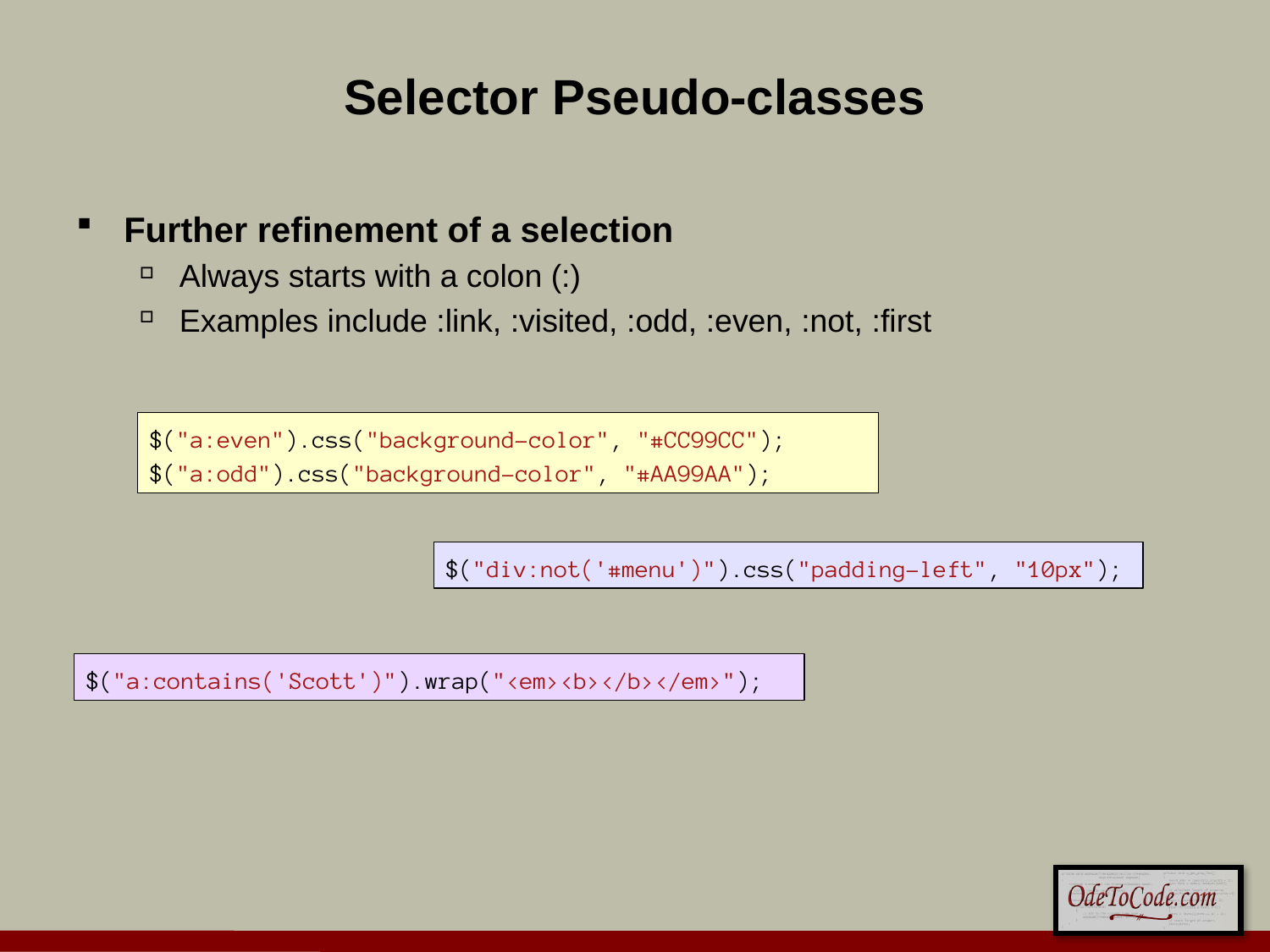

# Selector Pseudo-classes
Further refinement of a selection
Always starts with a colon (:)
Examples include :link, :visited, :odd, :even, :not, :first
$("a:even").css("background-color", "#CC99CC");
$("a:odd").css("background-color", "#AA99AA");
$("div:not('#menu')").css("padding-left", "10px");
$("a:contains('Scott')").wrap("<em><b></b></em>");